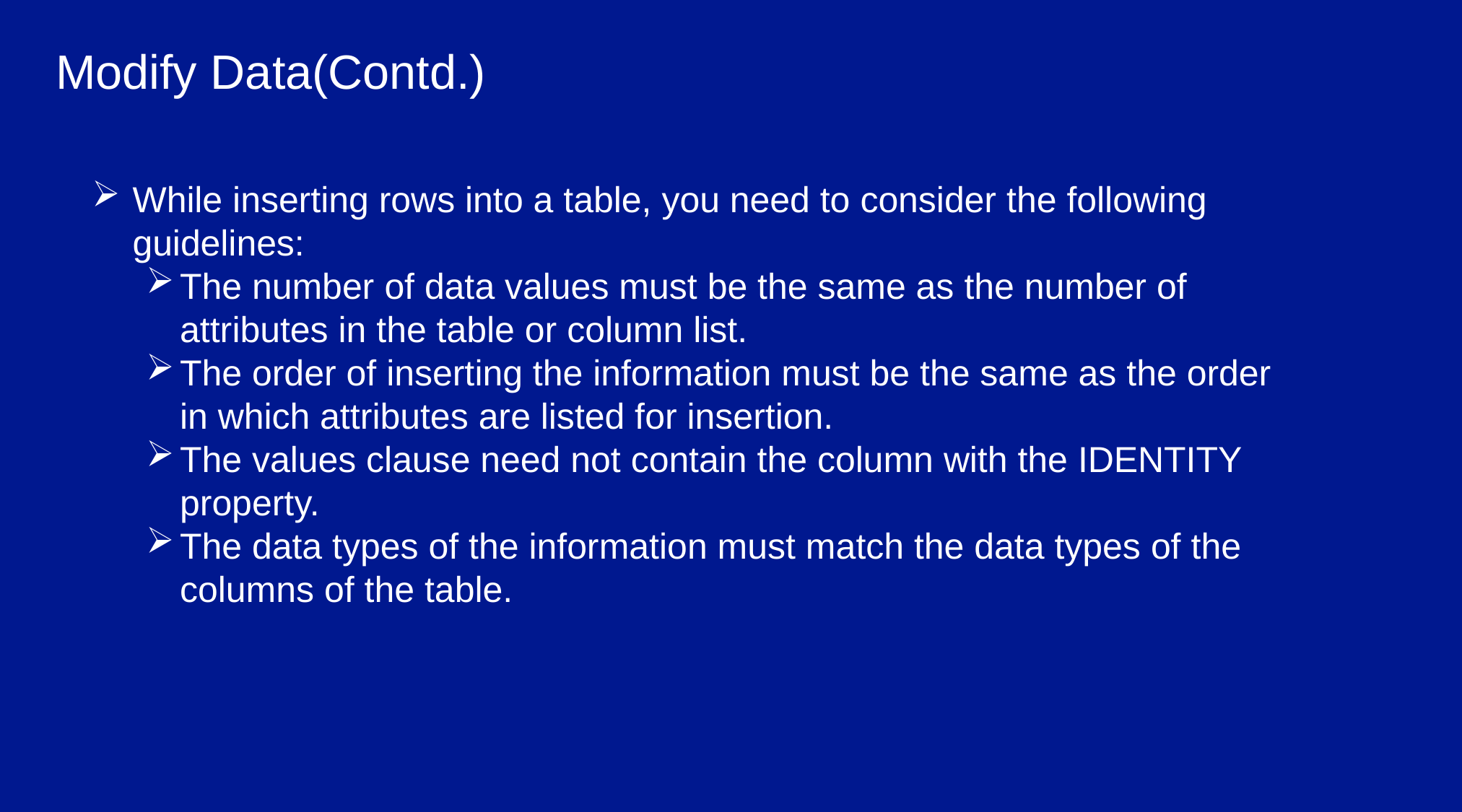

Modify Data(Contd.)
While inserting rows into a table, you need to consider the following guidelines:
The number of data values must be the same as the number of attributes in the table or column list.
The order of inserting the information must be the same as the order in which attributes are listed for insertion.
The values clause need not contain the column with the IDENTITY property.
The data types of the information must match the data types of the columns of the table.